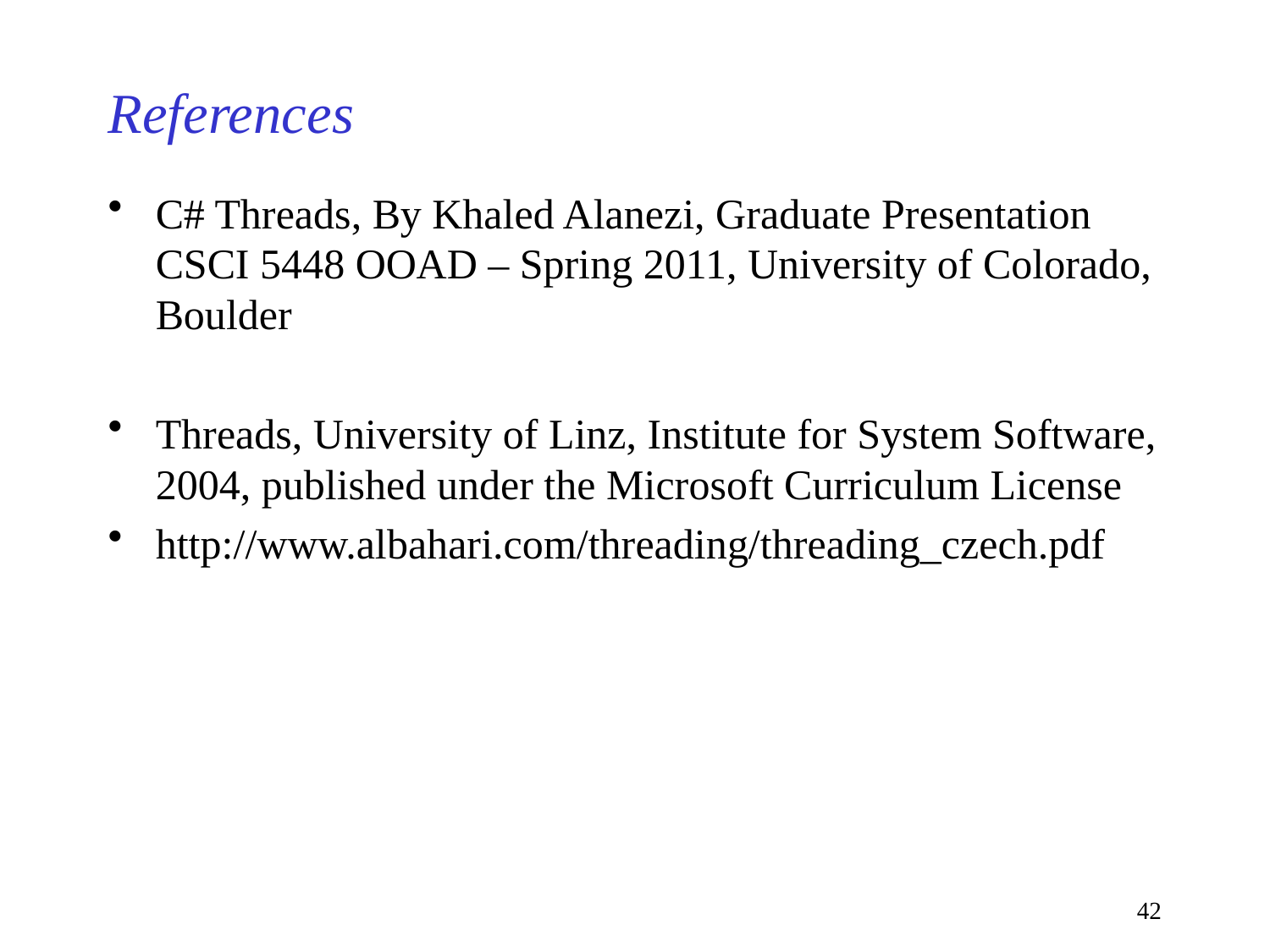

# References
C# Threads, By Khaled Alanezi, Graduate Presentation CSCI 5448 OOAD – Spring 2011, University of Colorado, Boulder

Threads, University of Linz, Institute for System Software, 2004, published under the Microsoft Curriculum License
http://www.albahari.com/threading/threading_czech.pdf

42